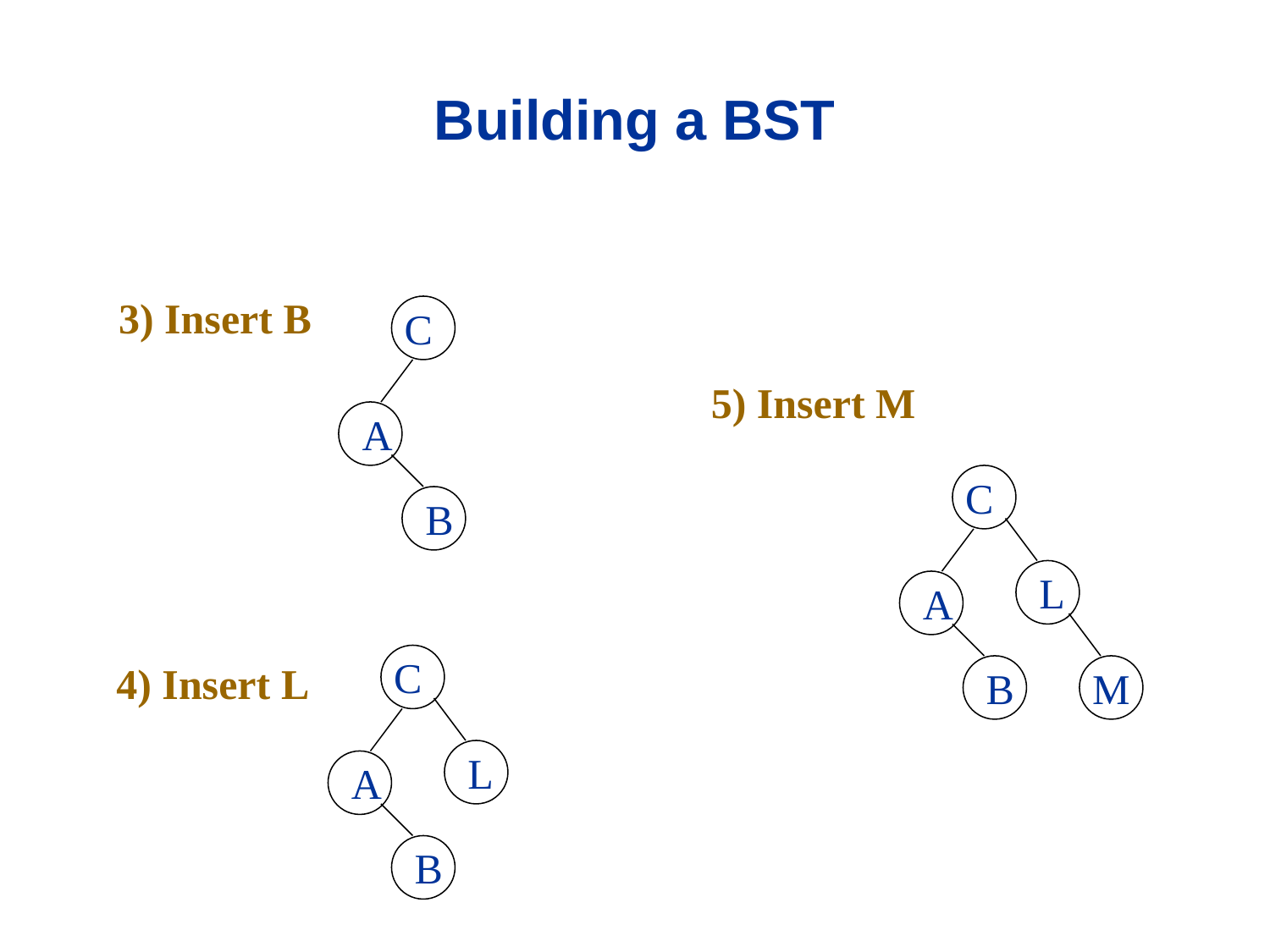

# Building a BST
3) Insert B

C

A

B
5) Insert M

C

A

B

L

M

C

A

B

L
4) Insert L